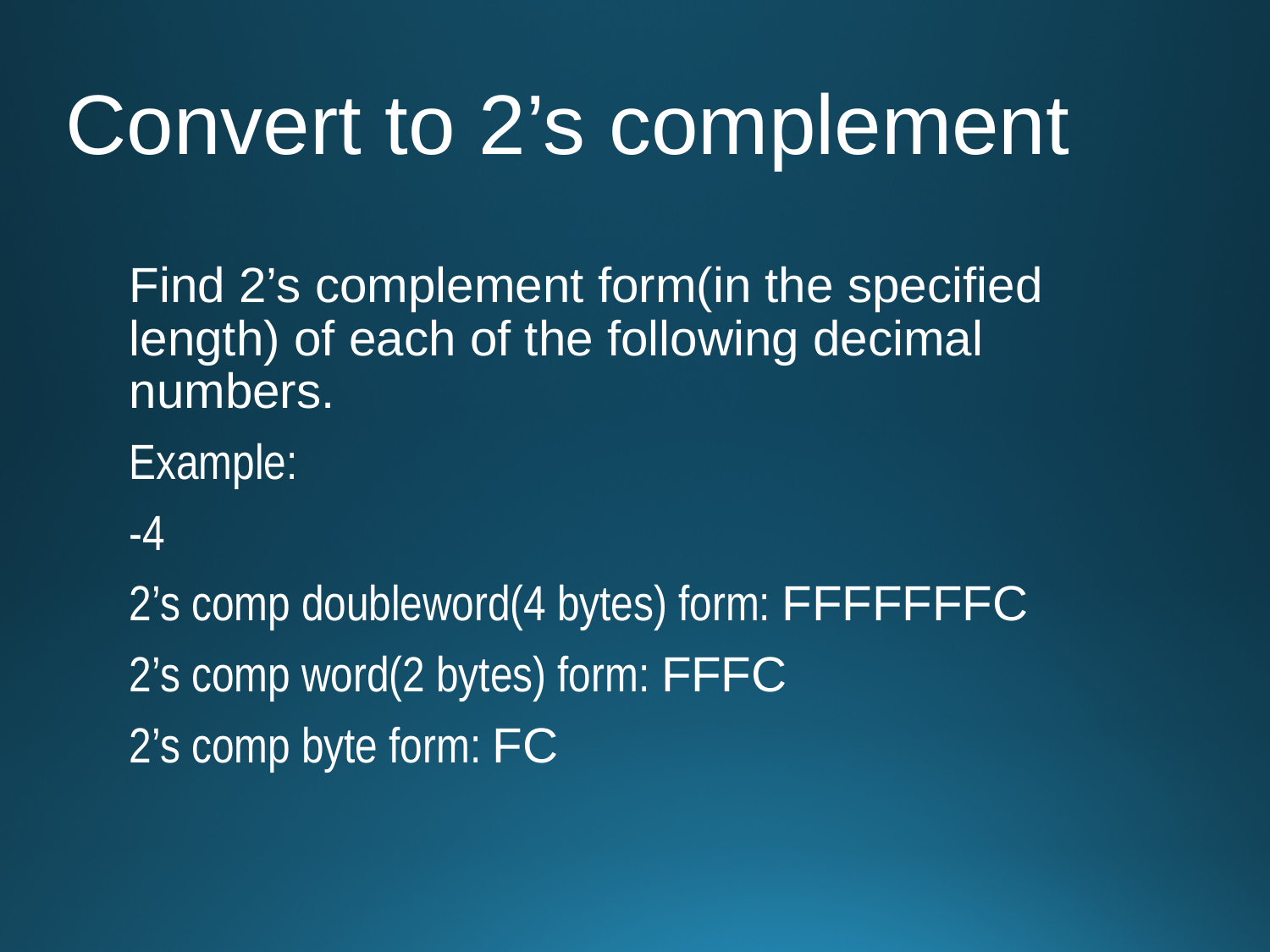

# Convert to 2’s complement
Find 2’s complement form(in the specified length) of each of the following decimal numbers.
Example:
-4
2’s comp doubleword(4 bytes) form: FFFFFFFC
2’s comp word(2 bytes) form: FFFC
2’s comp byte form: FC